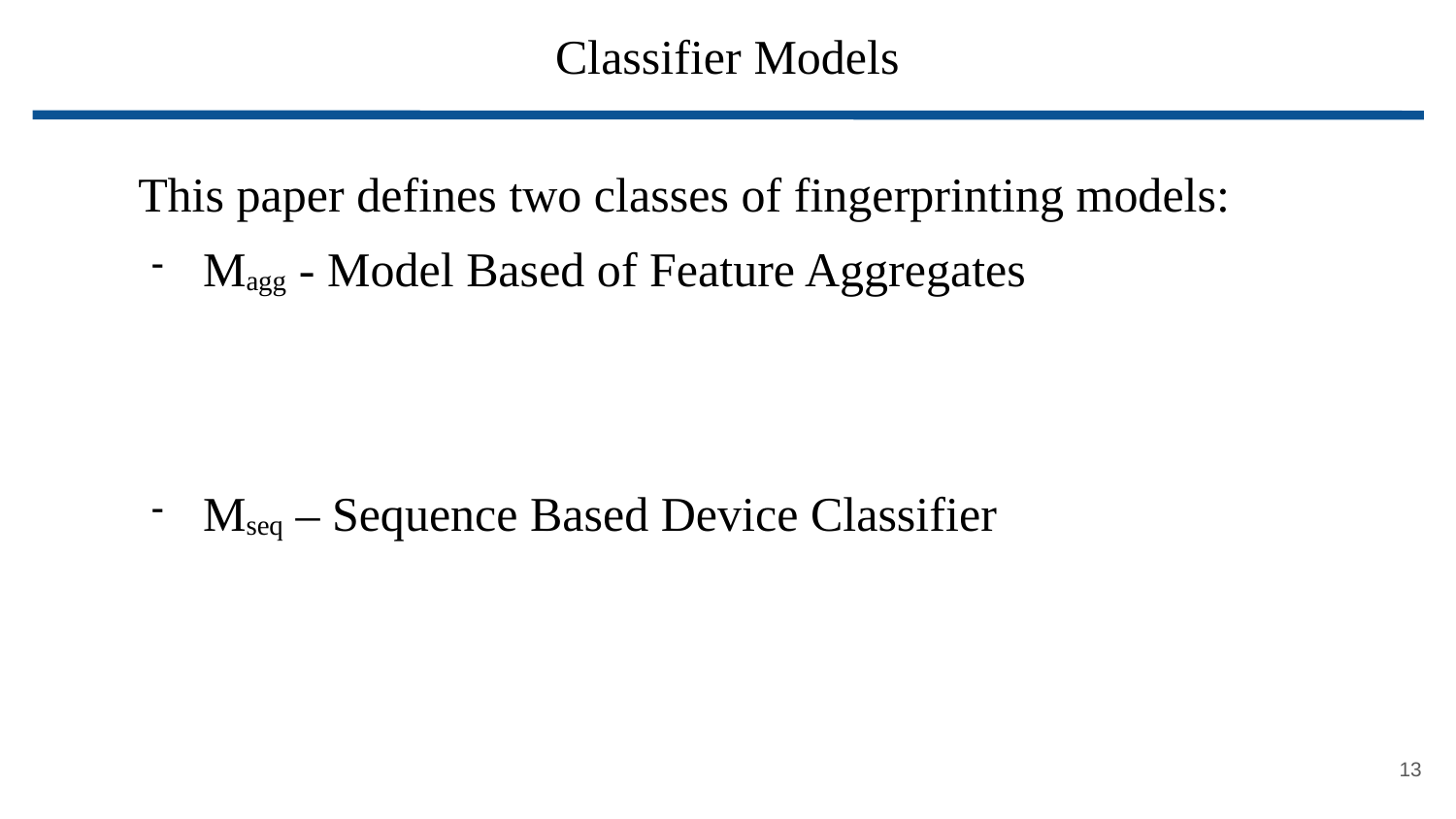

# Classifier Models

This paper defines two classes of fingerprinting models:
Magg - Model Based of Feature Aggregates

Mseq – Sequence Based Device Classifier

13